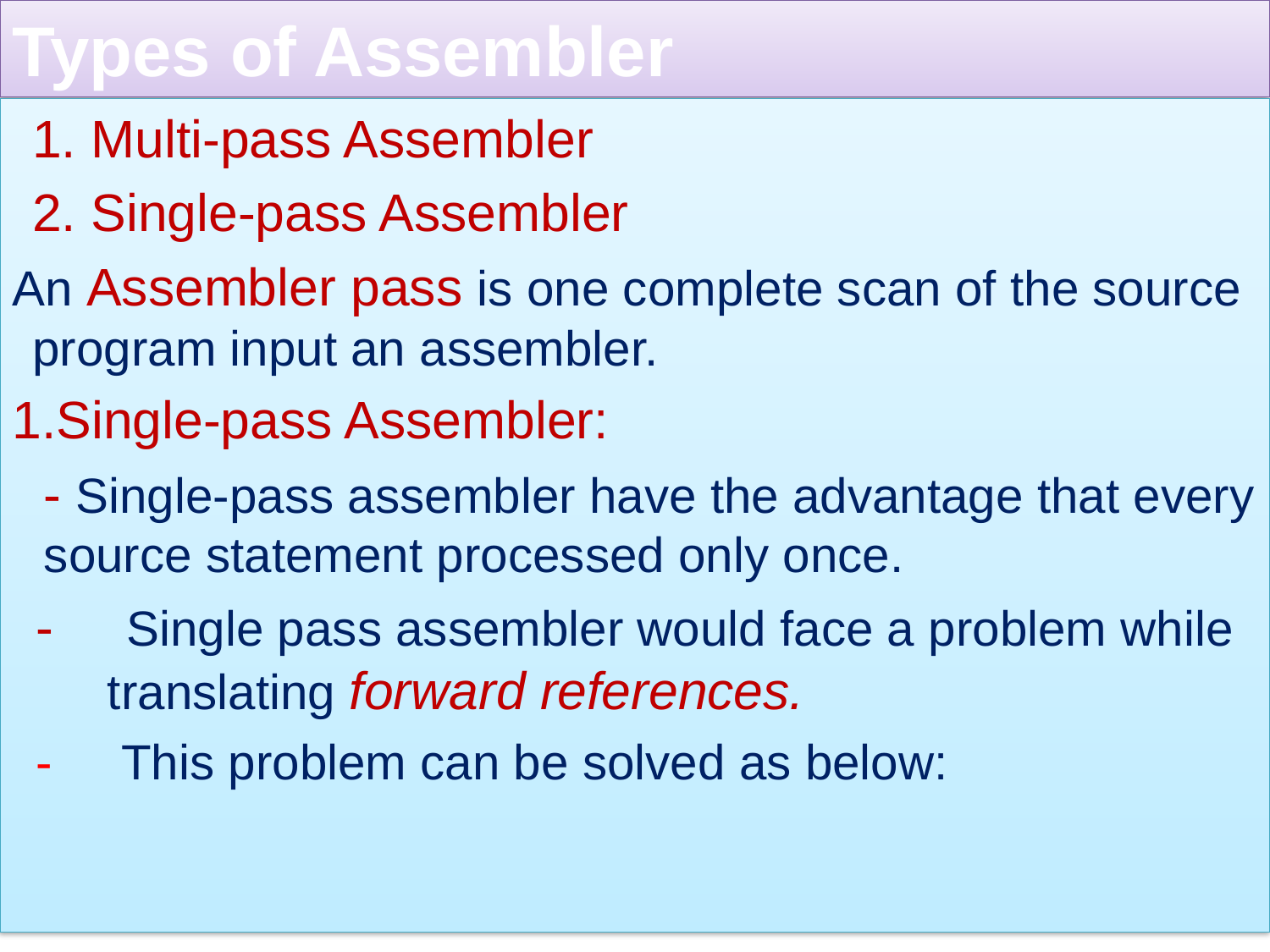

Types of Assembler
	1. Multi-pass Assembler
	2. Single-pass Assembler
An Assembler pass is one complete scan of the source program input an assembler.
Single-pass Assembler:
	- Single-pass assembler have the advantage that every source statement processed only once.
-     Single pass assembler would face a problem while translating forward references.
-     This problem can be solved as below: